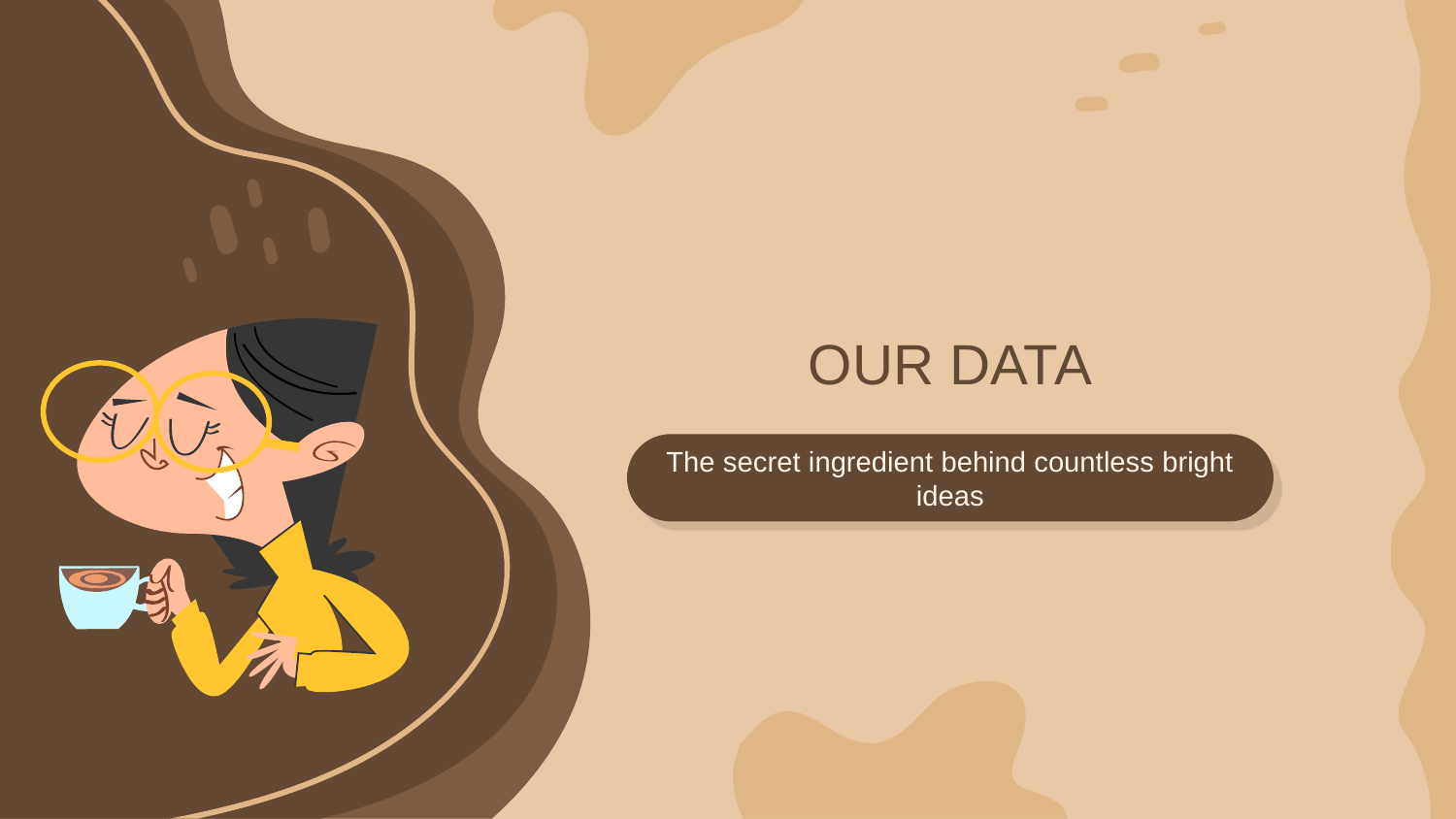

# OUR DATA

The secret ingredient behind countless bright ideas